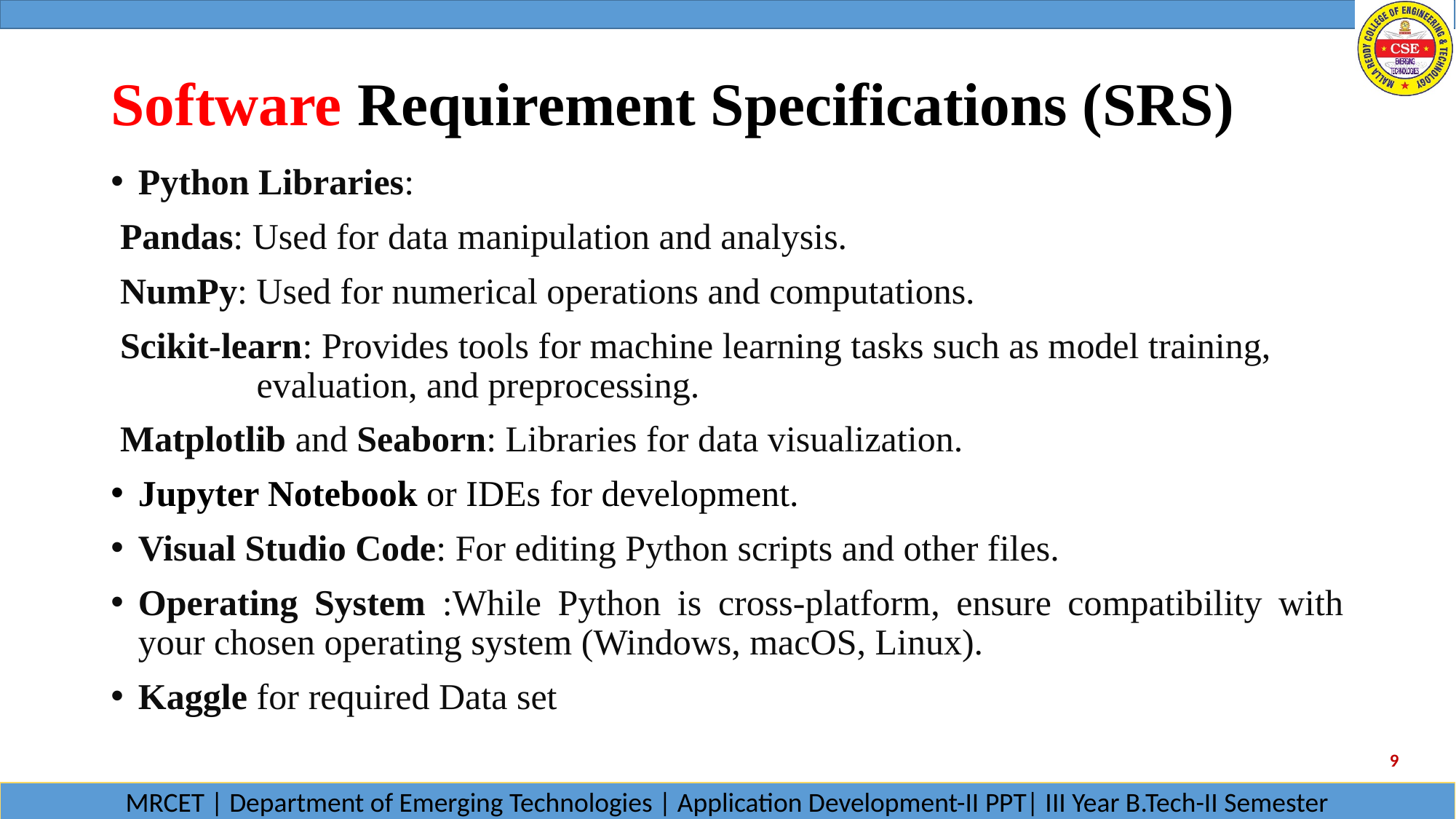

# Software Requirement Specifications (SRS)
Python Libraries:
 Pandas: Used for data manipulation and analysis.
 NumPy: Used for numerical operations and computations.
 Scikit-learn: Provides tools for machine learning tasks such as model training,                         evaluation, and preprocessing.
 Matplotlib and Seaborn: Libraries for data visualization.
Jupyter Notebook or IDEs for development.
Visual Studio Code: For editing Python scripts and other files.
Operating System :While Python is cross-platform, ensure compatibility with your chosen operating system (Windows, macOS, Linux).
Kaggle for required Data set

9